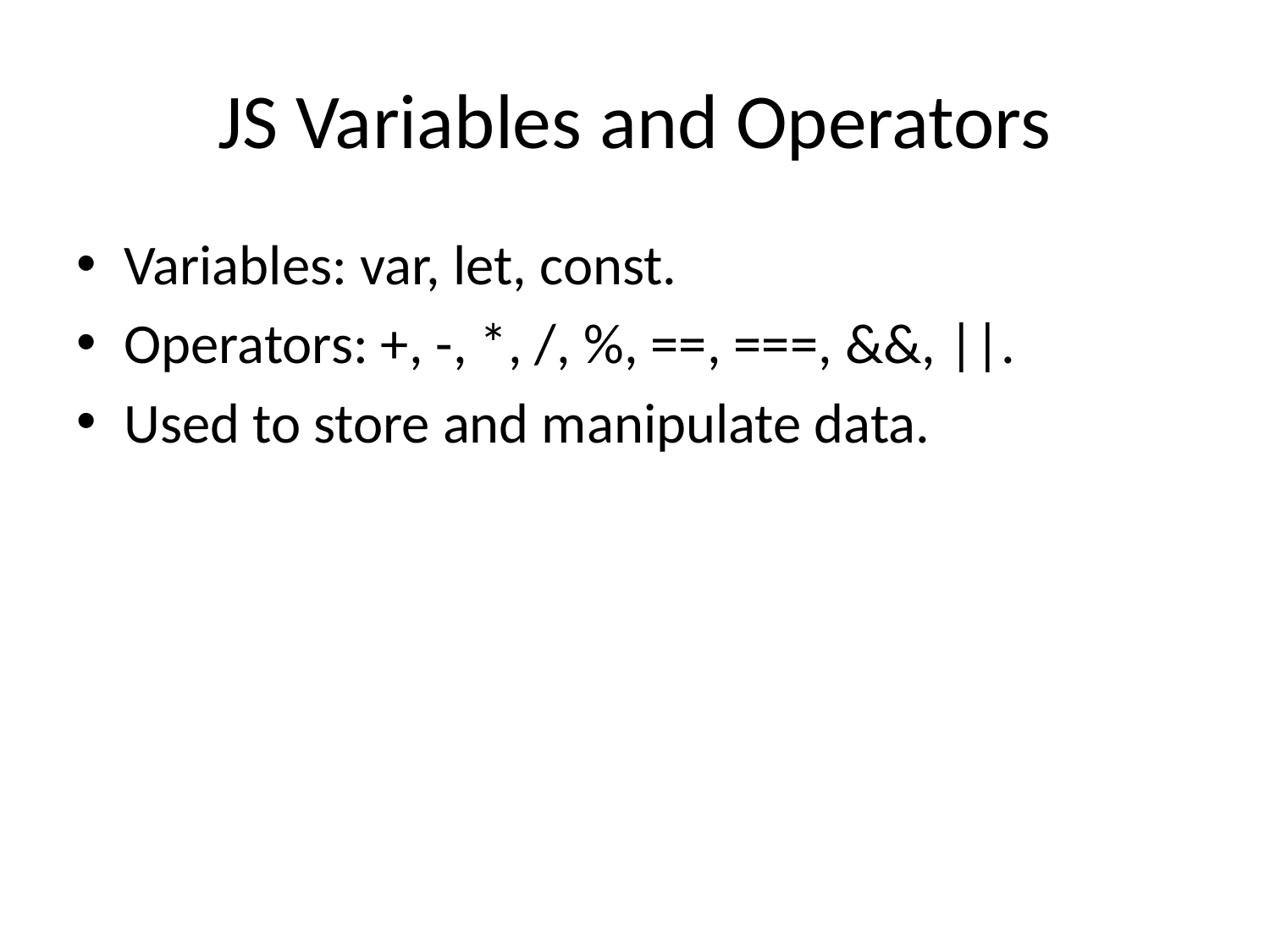

# JS Variables and Operators
Variables: var, let, const.
Operators: +, -, *, /, %, ==, ===, &&, ||.
Used to store and manipulate data.